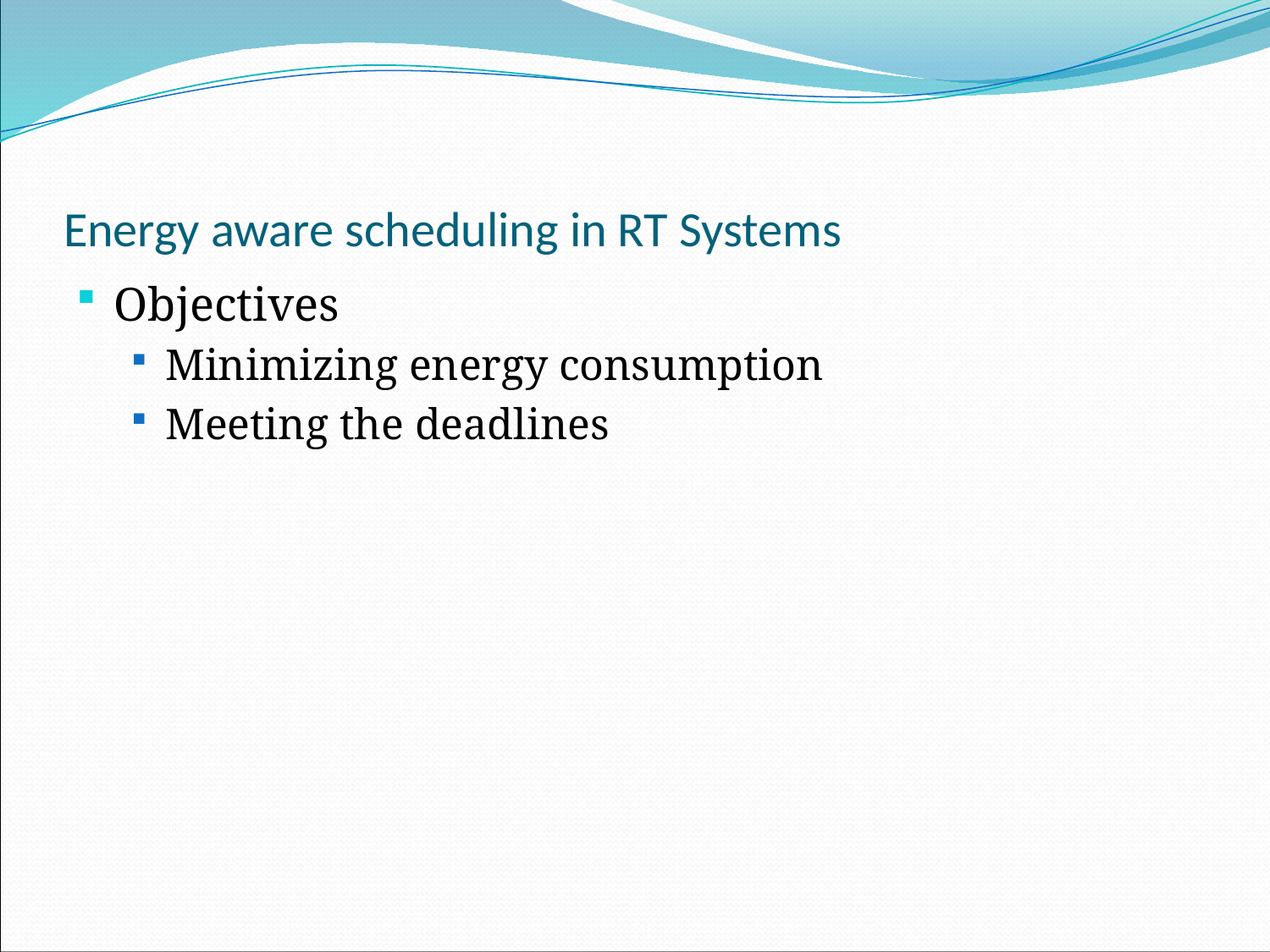

# Energy aware scheduling in RT Systems
Objectives
Minimizing energy consumption
Meeting the deadlines